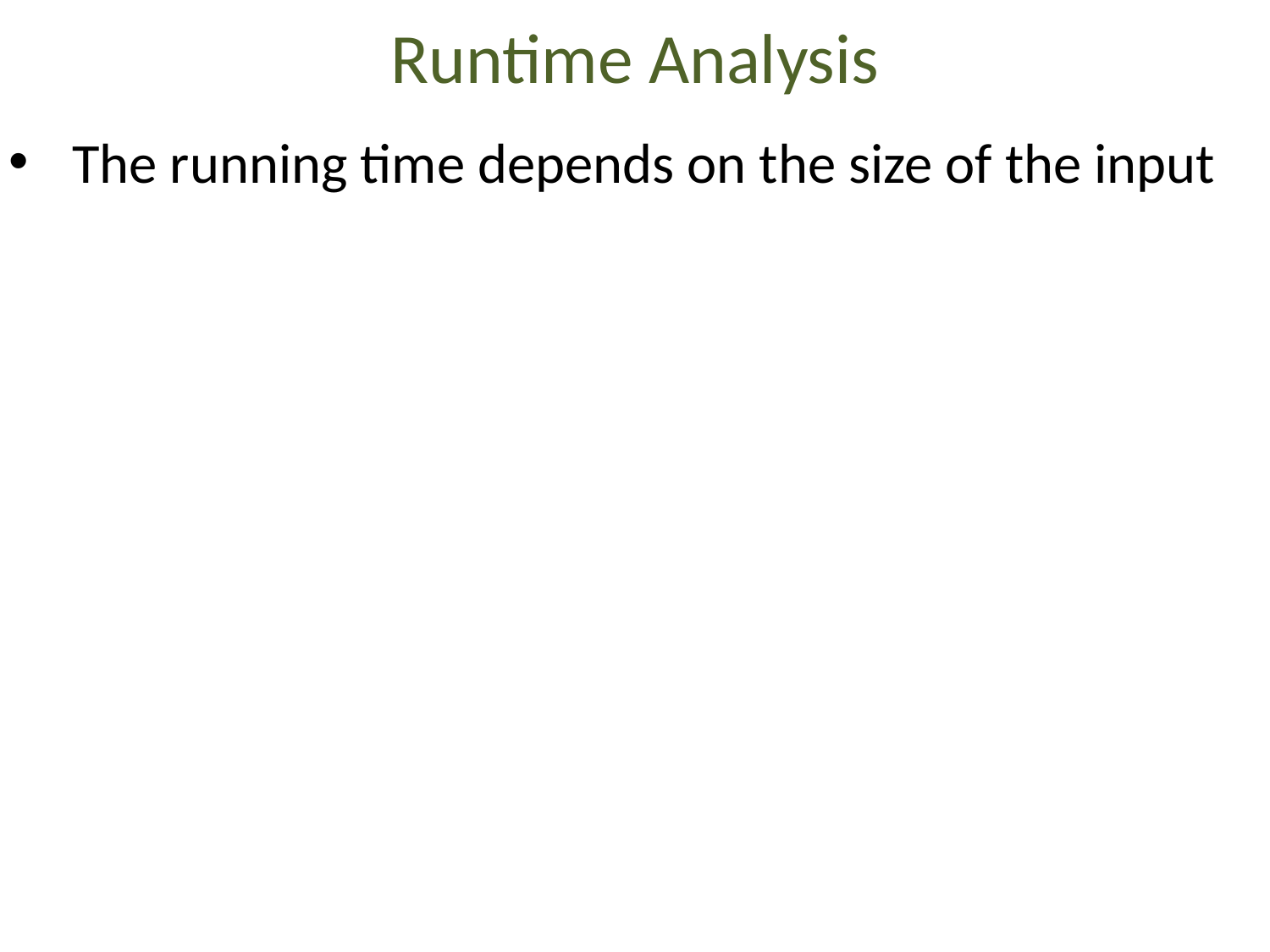

Runtime Analysis
The running time depends on the size of the input